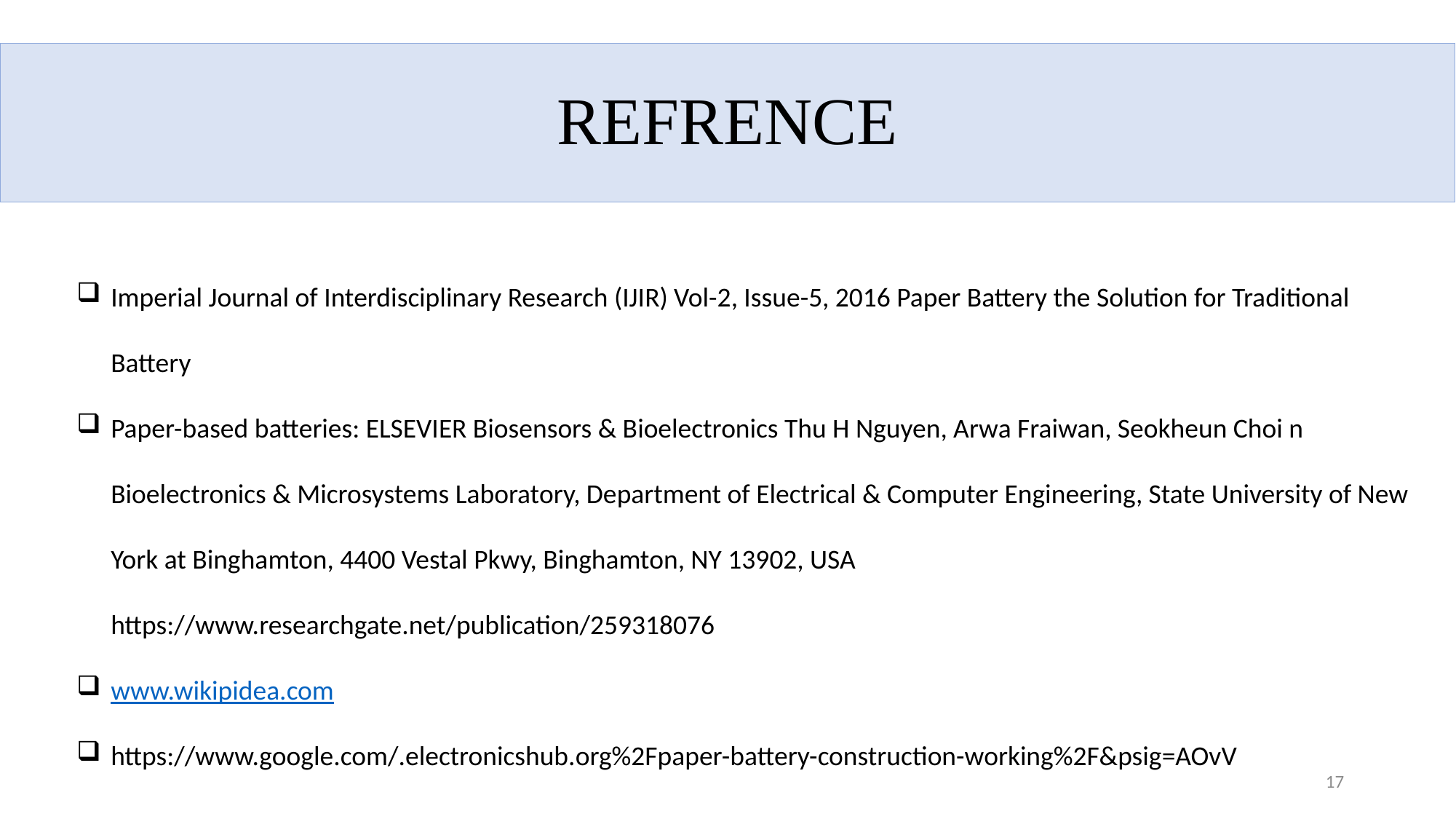

# INTRODUCTION
REFRENCE

Imperial Journal of Interdisciplinary Research (IJIR) Vol-2, Issue-5, 2016 Paper Battery the Solution for Traditional Battery
Paper-based batteries: ELSEVIER Biosensors & Bioelectronics Thu H Nguyen, Arwa Fraiwan, Seokheun Choi n Bioelectronics & Microsystems Laboratory, Department of Electrical & Computer Engineering, State University of New York at Binghamton, 4400 Vestal Pkwy, Binghamton, NY 13902, USA https://www.researchgate.net/publication/259318076
www.wikipidea.com
https://www.google.com/.electronicshub.org%2Fpaper-battery-construction-working%2F&psig=AOvV
17